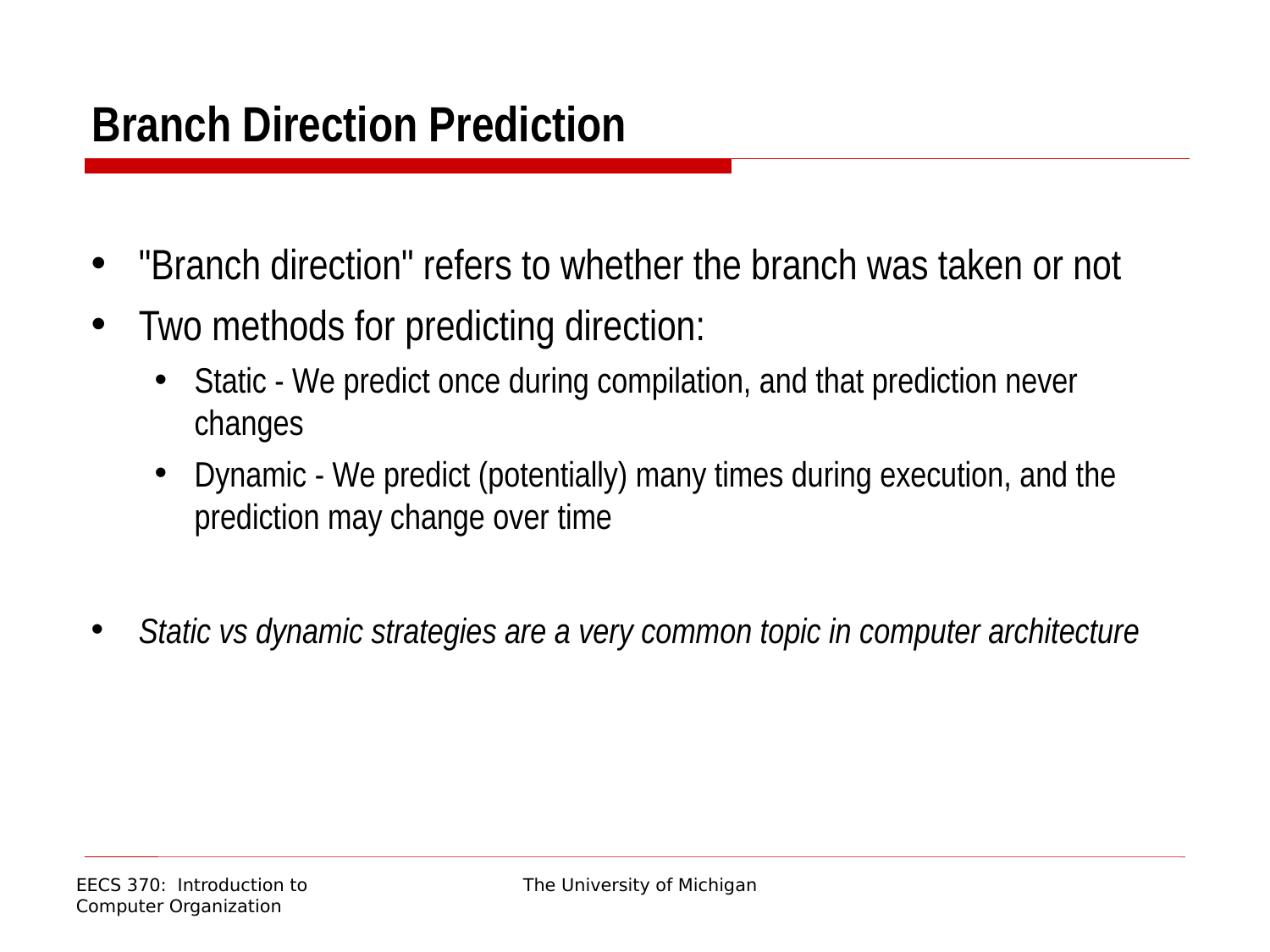

# Branch Direction Prediction

"Branch direction" refers to whether the branch was taken or not
Two methods for predicting direction:
Static - We predict once during compilation, and that prediction never changes
Dynamic - We predict (potentially) many times during execution, and the prediction may change over time

Static vs dynamic strategies are a very common topic in computer architecture